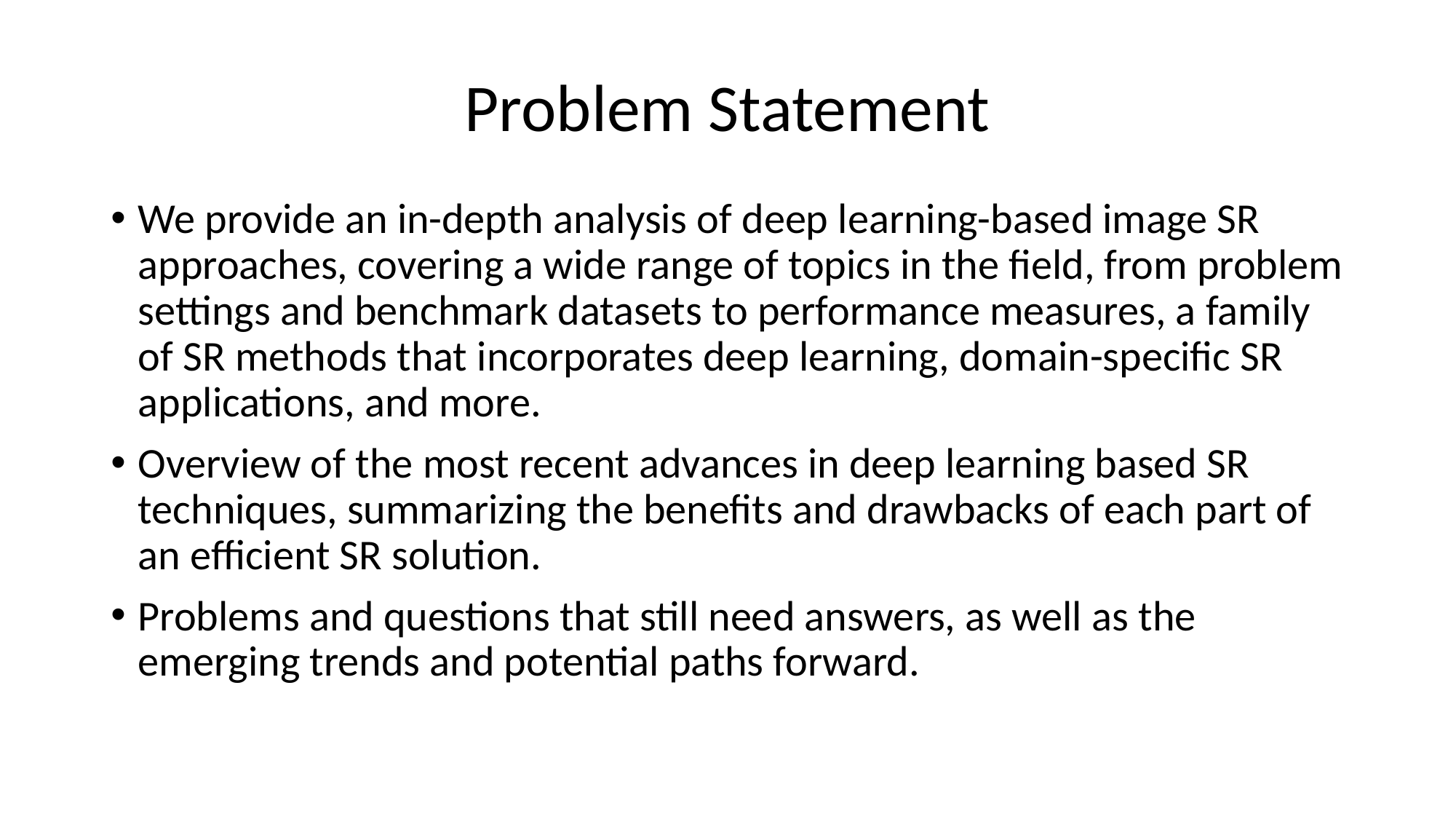

# Problem Statement
We provide an in-depth analysis of deep learning-based image SR approaches, covering a wide range of topics in the field, from problem settings and benchmark datasets to performance measures, a family of SR methods that incorporates deep learning, domain-specific SR applications, and more.
Overview of the most recent advances in deep learning based SR techniques, summarizing the benefits and drawbacks of each part of an efficient SR solution.
Problems and questions that still need answers, as well as the emerging trends and potential paths forward.